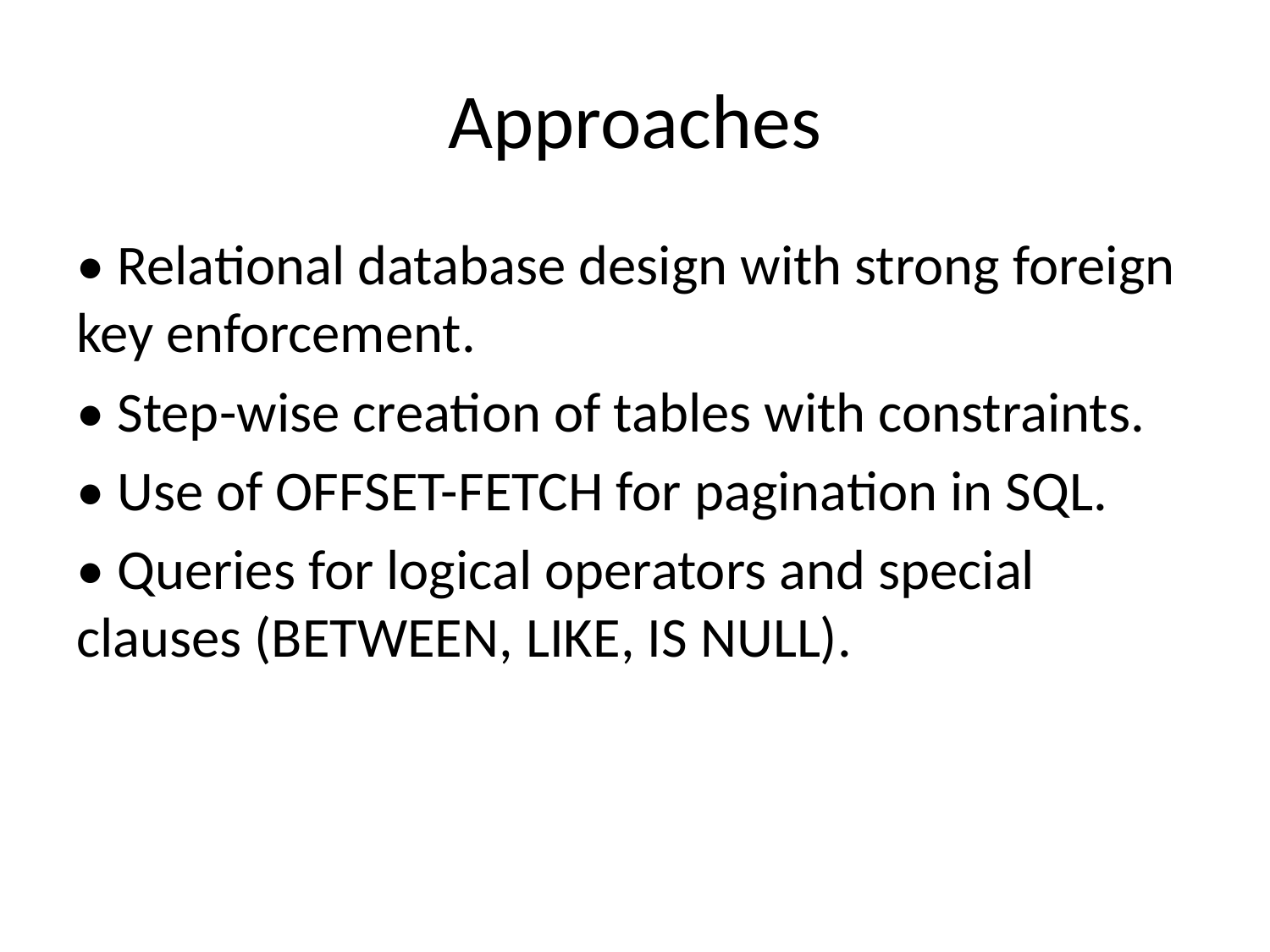

# Approaches
• Relational database design with strong foreign key enforcement.
• Step-wise creation of tables with constraints.
• Use of OFFSET-FETCH for pagination in SQL.
• Queries for logical operators and special clauses (BETWEEN, LIKE, IS NULL).